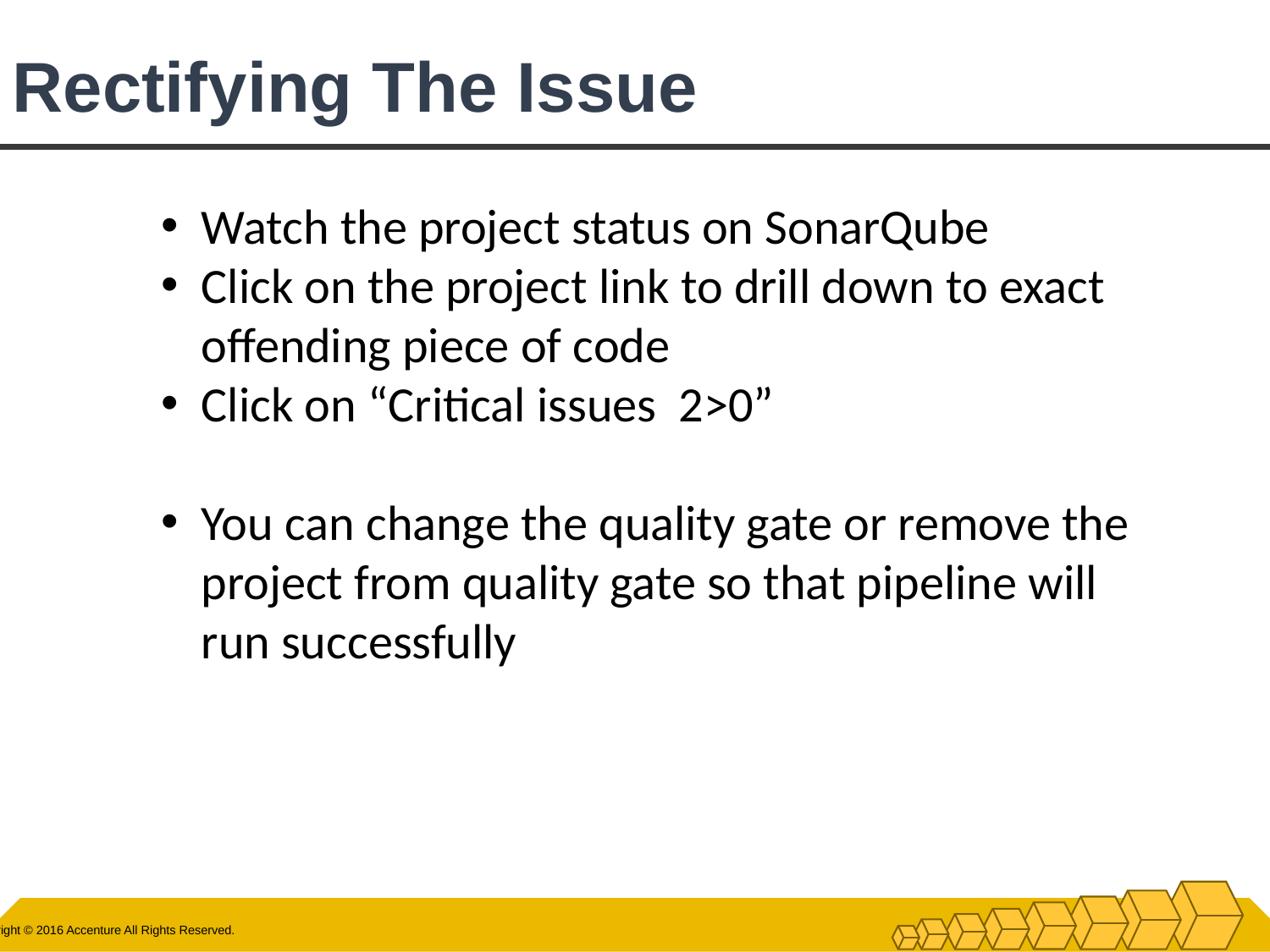

# Rectifying The Issue
Watch the project status on SonarQube
Click on the project link to drill down to exact offending piece of code
Click on “Critical issues  2>0”

You can change the quality gate or remove the project from quality gate so that pipeline will run successfully